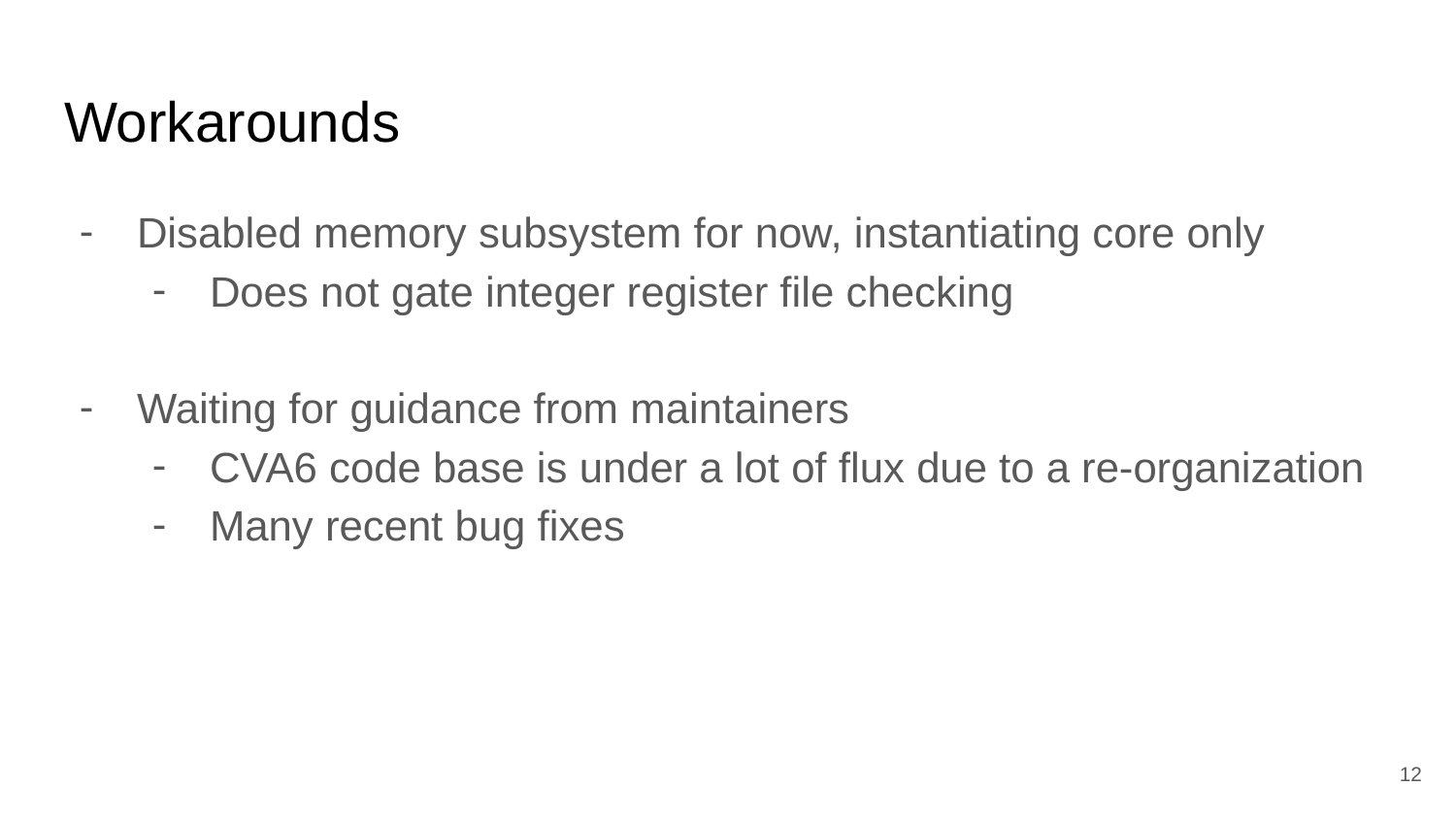

# Workarounds
Disabled memory subsystem for now, instantiating core only
Does not gate integer register file checking
Waiting for guidance from maintainers
CVA6 code base is under a lot of flux due to a re-organization
Many recent bug fixes
12